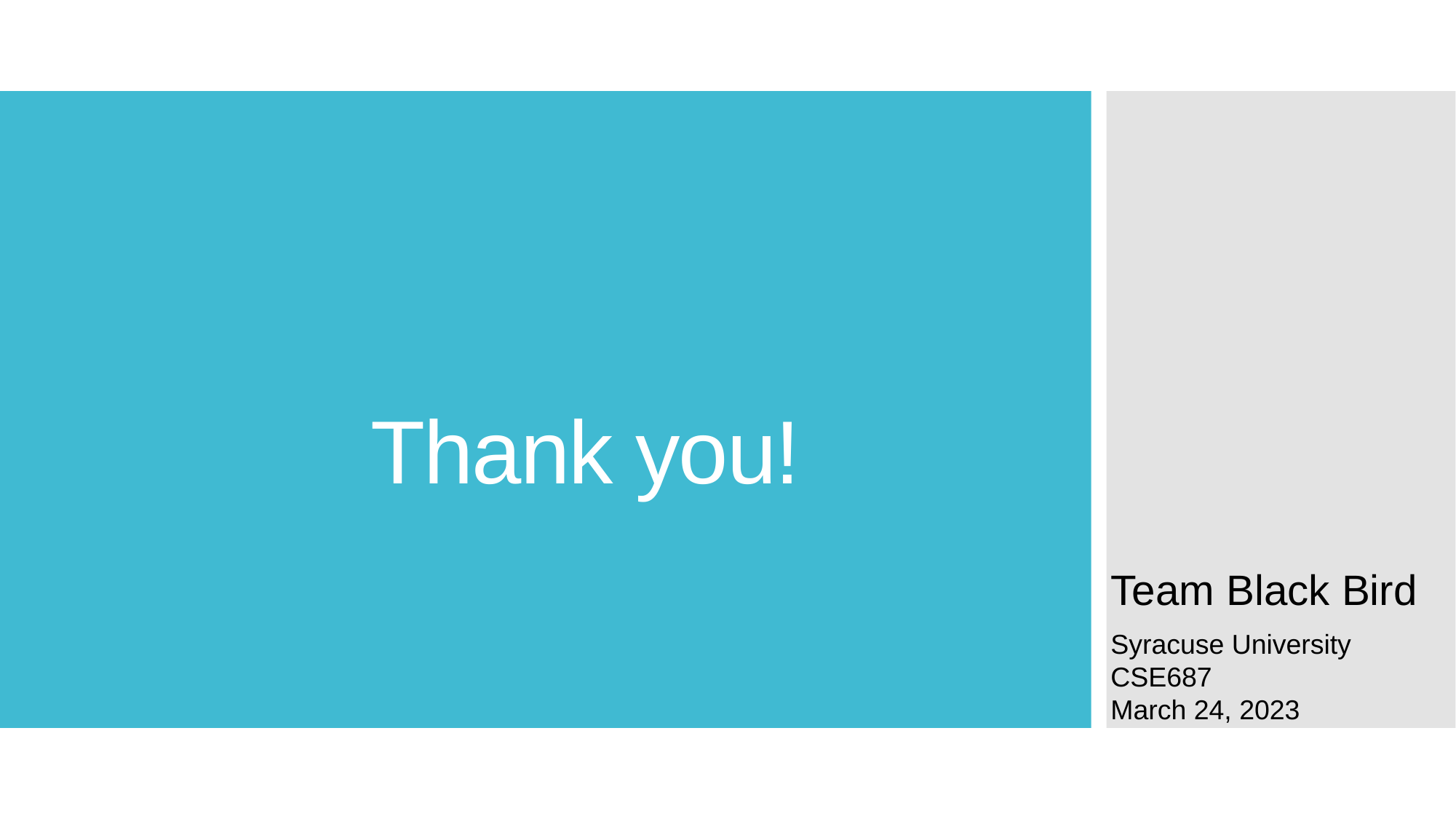

# Thank you!
Team Black Bird
Syracuse University
CSE687
March 24, 2023